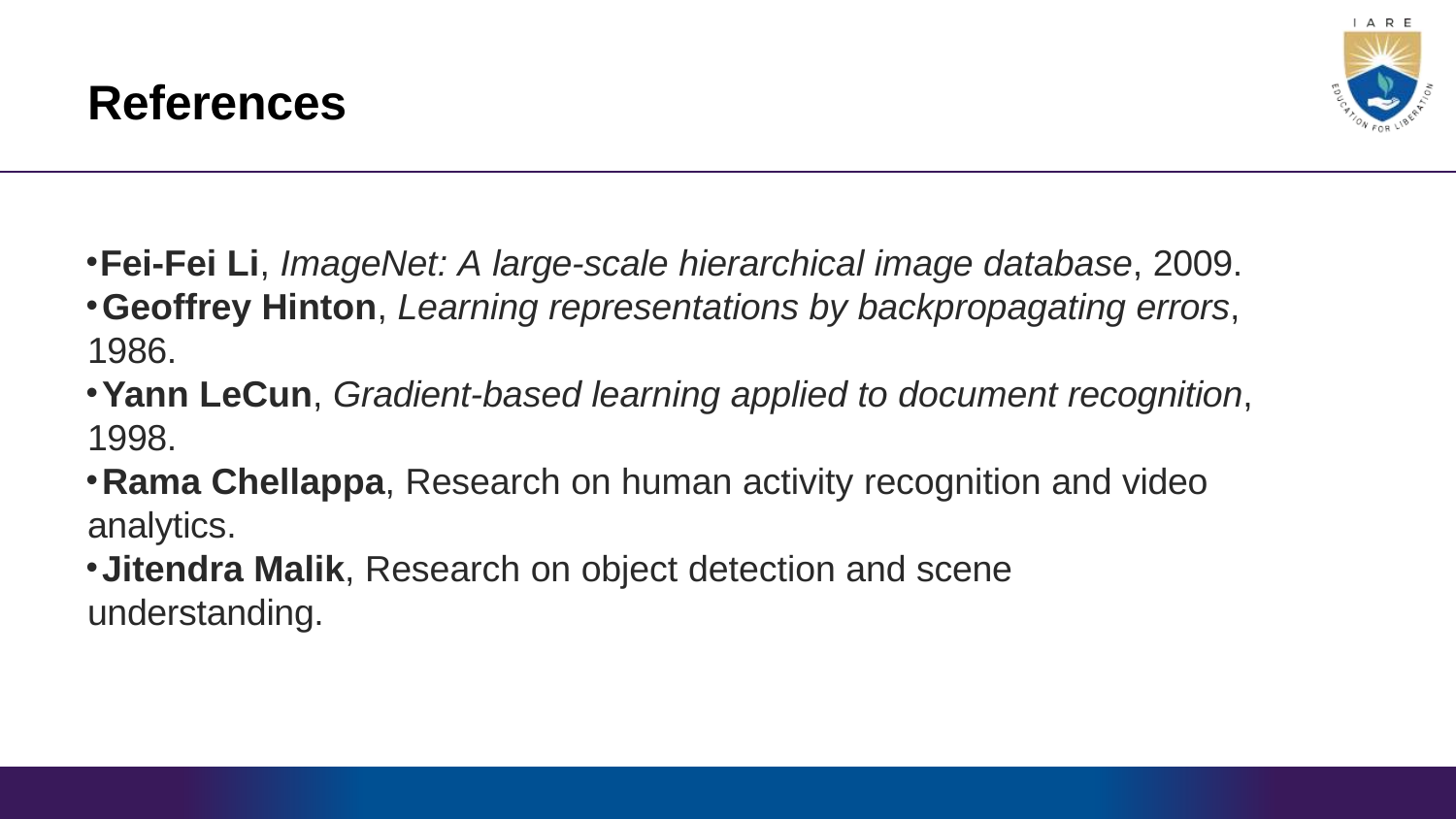

# References
Fei-Fei Li, ImageNet: A large-scale hierarchical image database, 2009.
	Geoffrey Hinton, Learning representations by backpropagating errors, 1986.
	Yann LeCun, Gradient-based learning applied to document recognition, 1998.
	Rama Chellappa, Research on human activity recognition and video analytics.
	Jitendra Malik, Research on object detection and scene understanding.